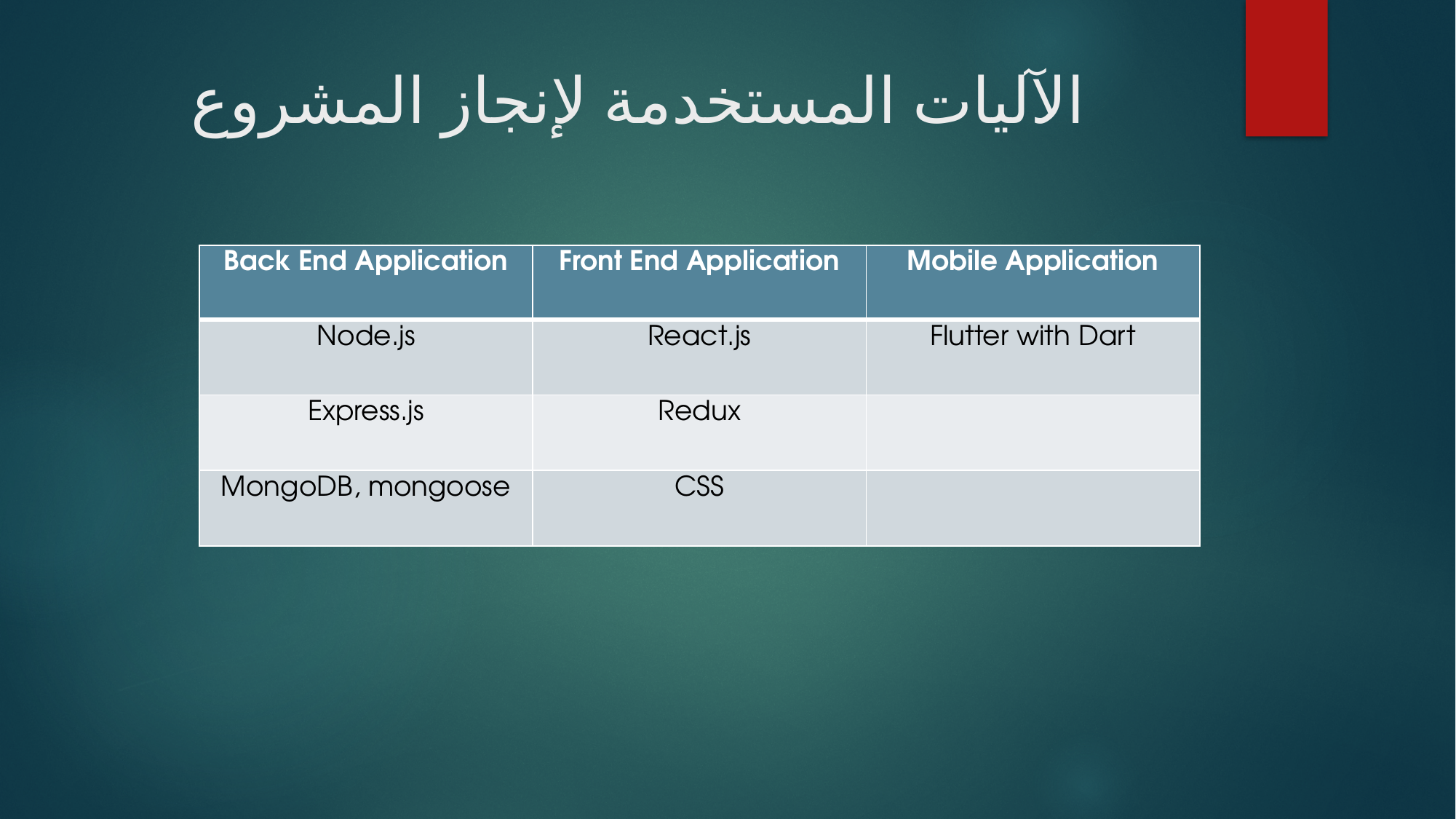

# الآليات المستخدمة لإنجاز المشروع
| Back End Application | Front End Application | Mobile Application |
| --- | --- | --- |
| Node.js | React.js | Flutter with Dart |
| Express.js | Redux |  |
| MongoDB, mongoose | CSS |  |